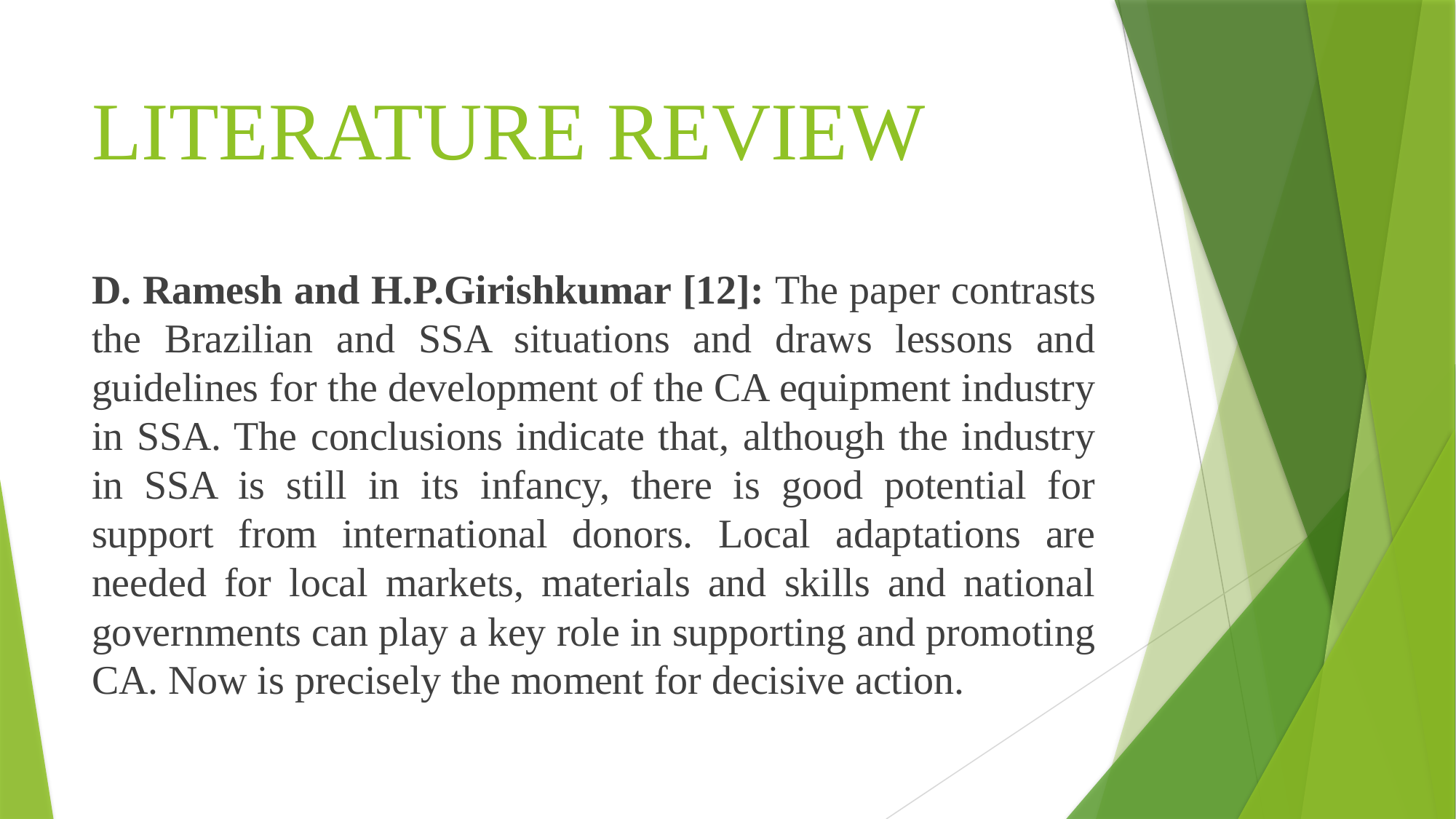

# LITERATURE REVIEW
D. Ramesh and H.P.Girishkumar [12]: The paper contrasts the Brazilian and SSA situations and draws lessons and guidelines for the development of the CA equipment industry in SSA. The conclusions indicate that, although the industry in SSA is still in its infancy, there is good potential for support from international donors. Local adaptations are needed for local markets, materials and skills and national governments can play a key role in supporting and promoting CA. Now is precisely the moment for decisive action.